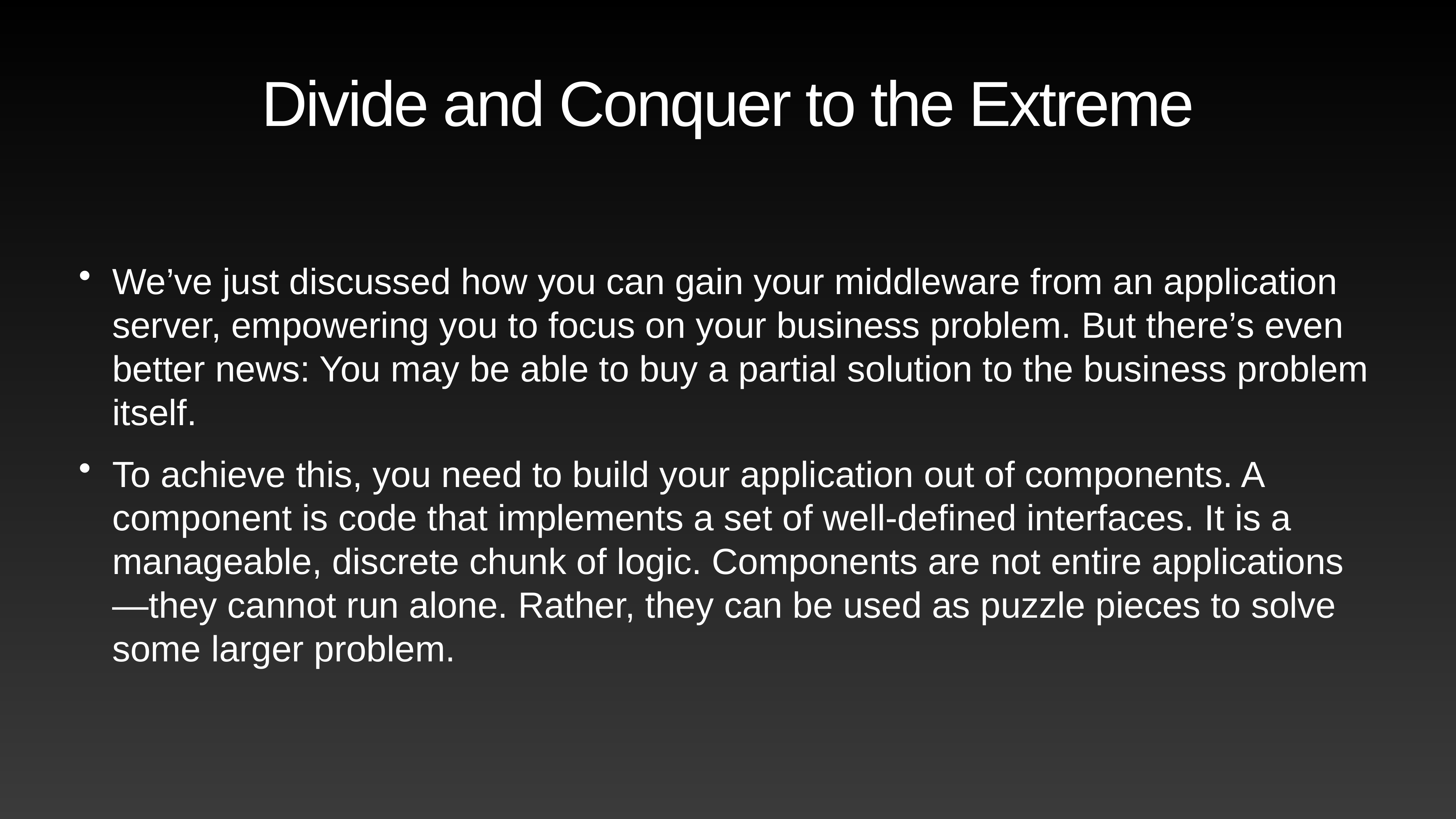

# Divide and Conquer to the Extreme
We’ve just discussed how you can gain your middleware from an application server, empowering you to focus on your business problem. But there’s even better news: You may be able to buy a partial solution to the business problem itself.
To achieve this, you need to build your application out of components. A component is code that implements a set of well-defined interfaces. It is a manageable, discrete chunk of logic. Components are not entire applications—they cannot run alone. Rather, they can be used as puzzle pieces to solve some larger problem.